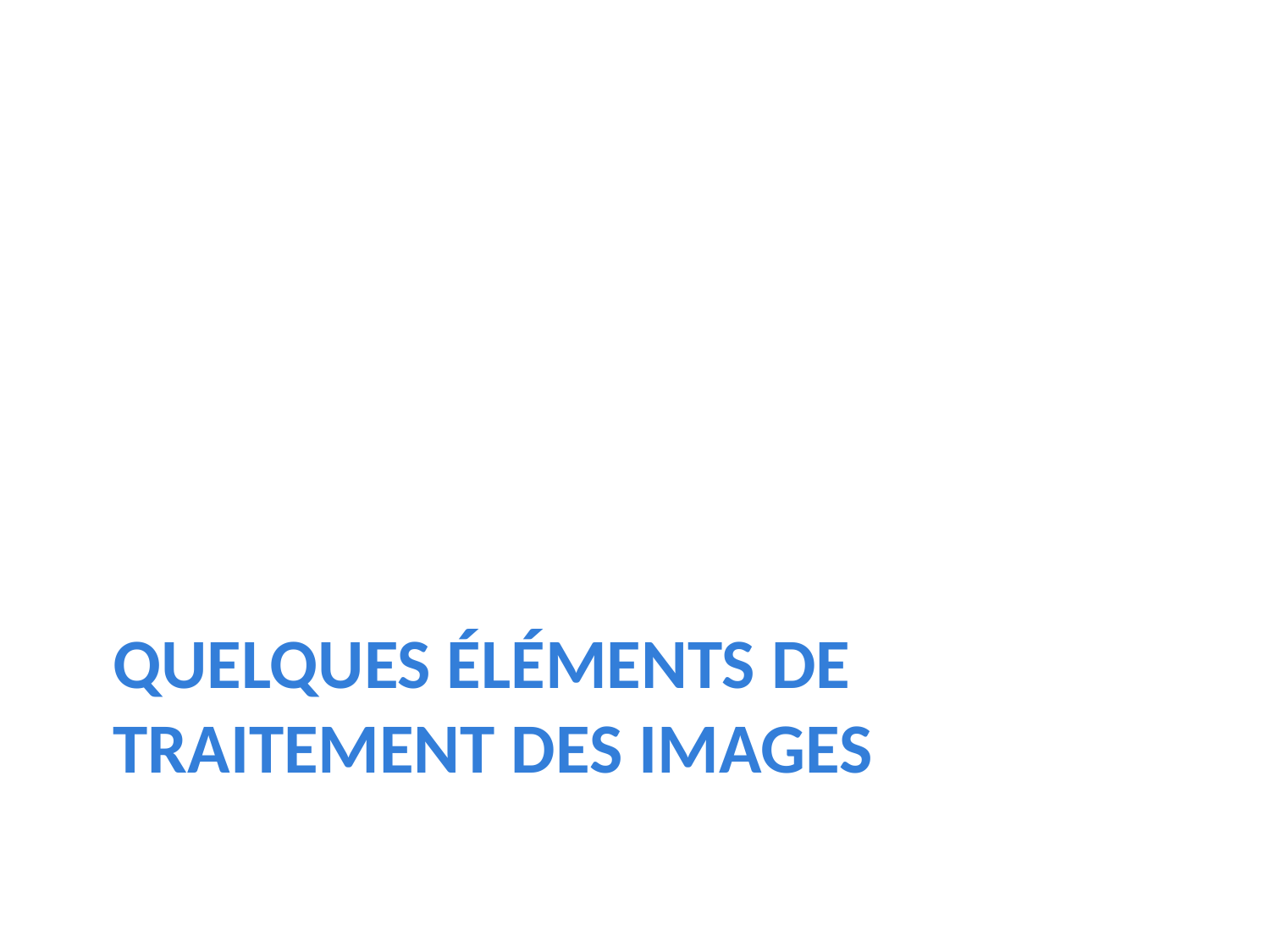

# Quelques éléments de traitement des Images